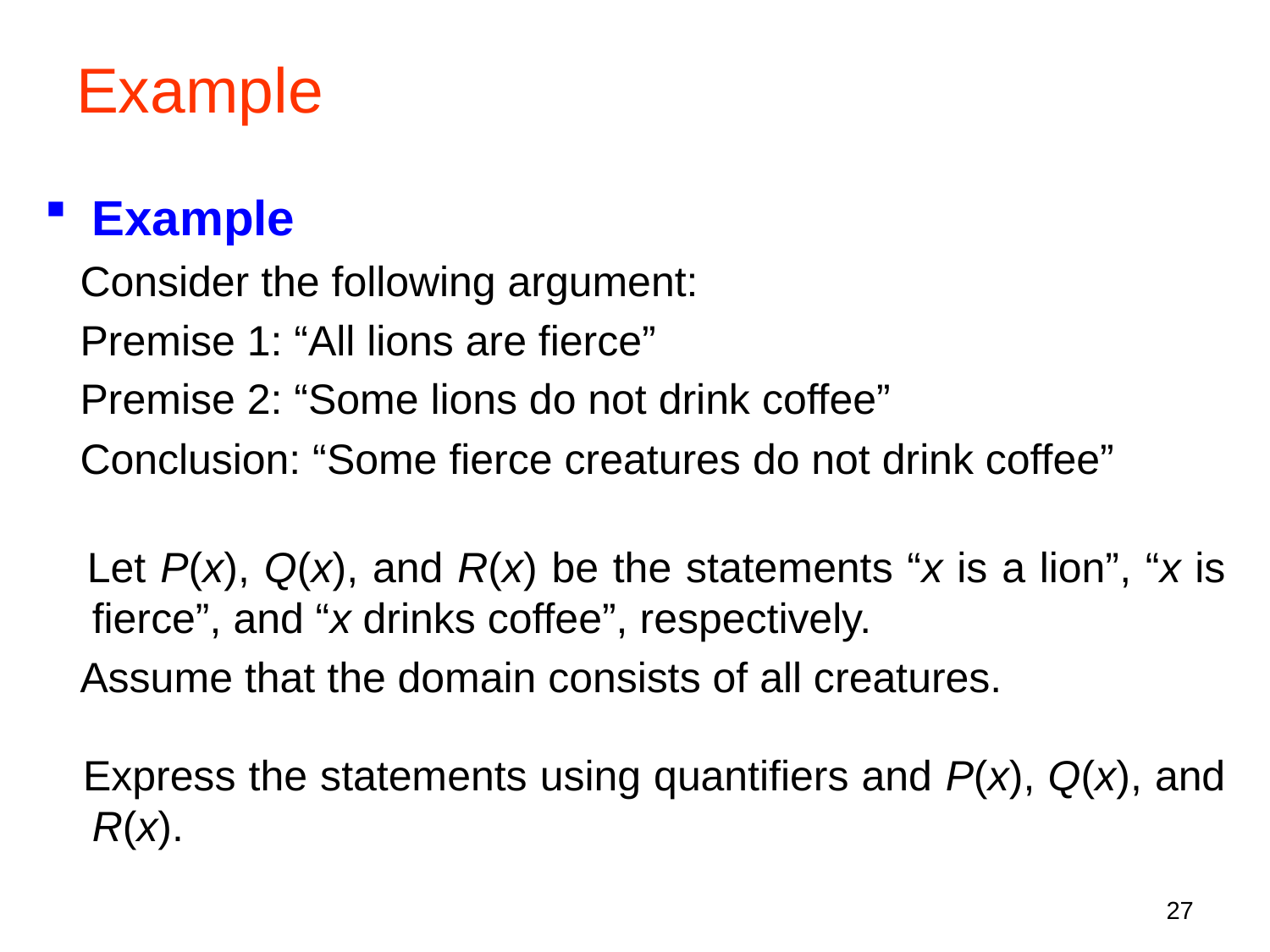

# Example
Example
   Consider the following argument:
   Premise 1: “All lions are fierce”
   Premise 2: “Some lions do not drink coffee”
   Conclusion: “Some fierce creatures do not drink coffee”

   Let P(x), Q(x), and R(x) be the statements “x is a lion”, “x is fierce”, and “x drinks coffee”, respectively.
   Assume that the domain consists of all creatures.

   Express the statements using quantifiers and P(x), Q(x), and R(x).

27